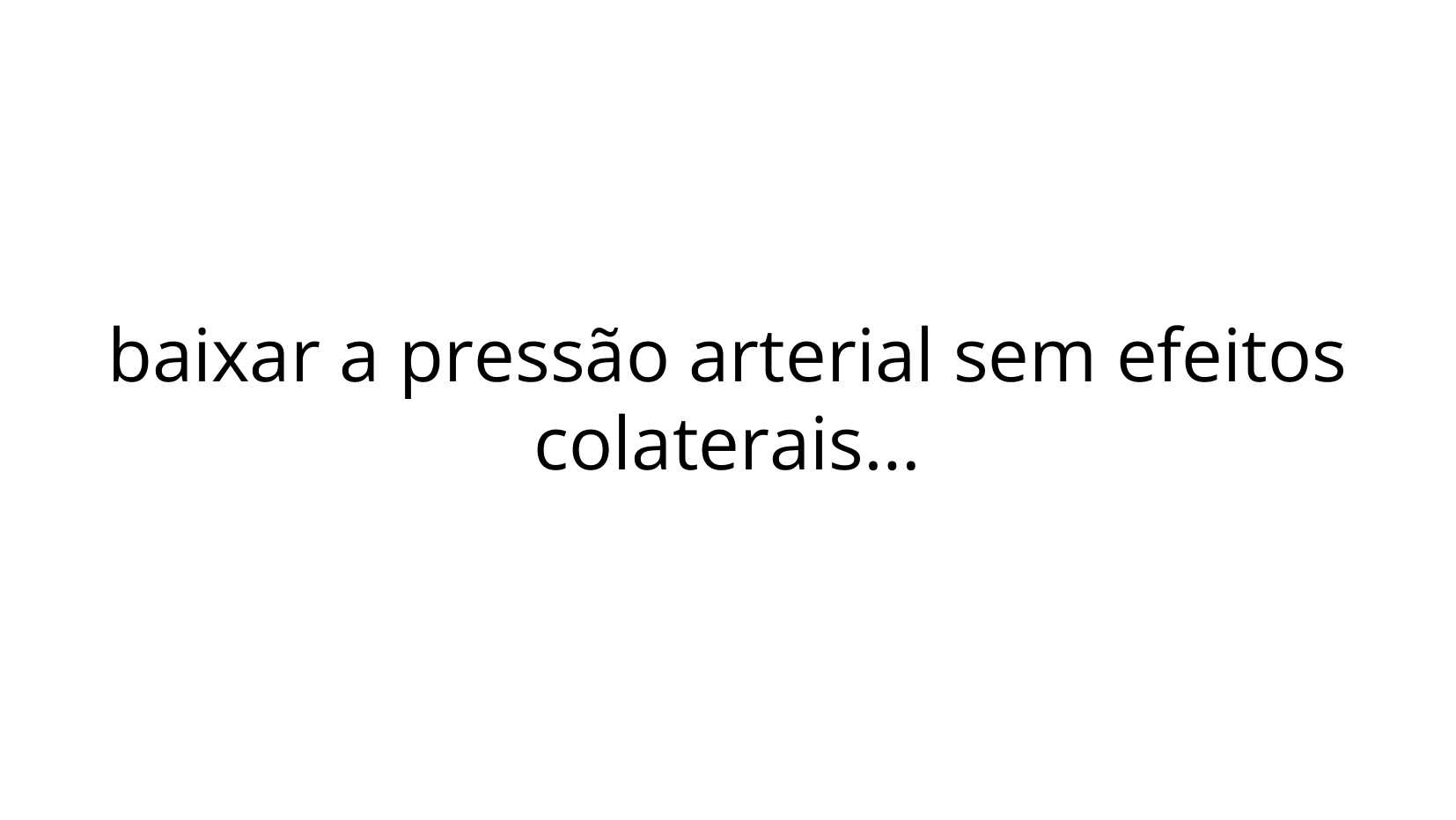

baixar a pressão arterial sem efeitos colaterais…